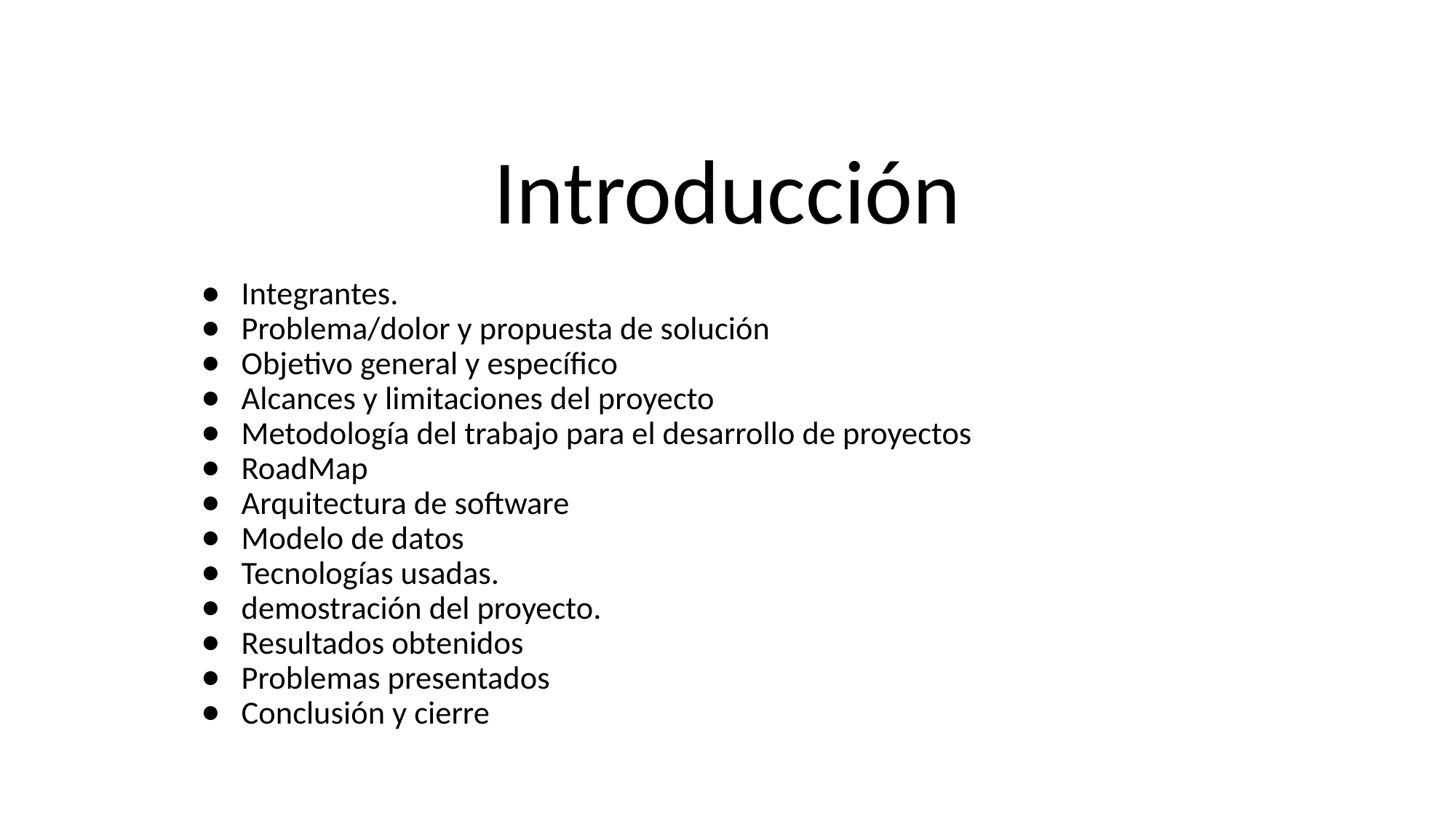

# Introducción
Integrantes.
Problema/dolor y propuesta de solución
Objetivo general y específico
Alcances y limitaciones del proyecto
Metodología del trabajo para el desarrollo de proyectos
RoadMap
Arquitectura de software
Modelo de datos
Tecnologías usadas.
demostración del proyecto.
Resultados obtenidos
Problemas presentados
Conclusión y cierre